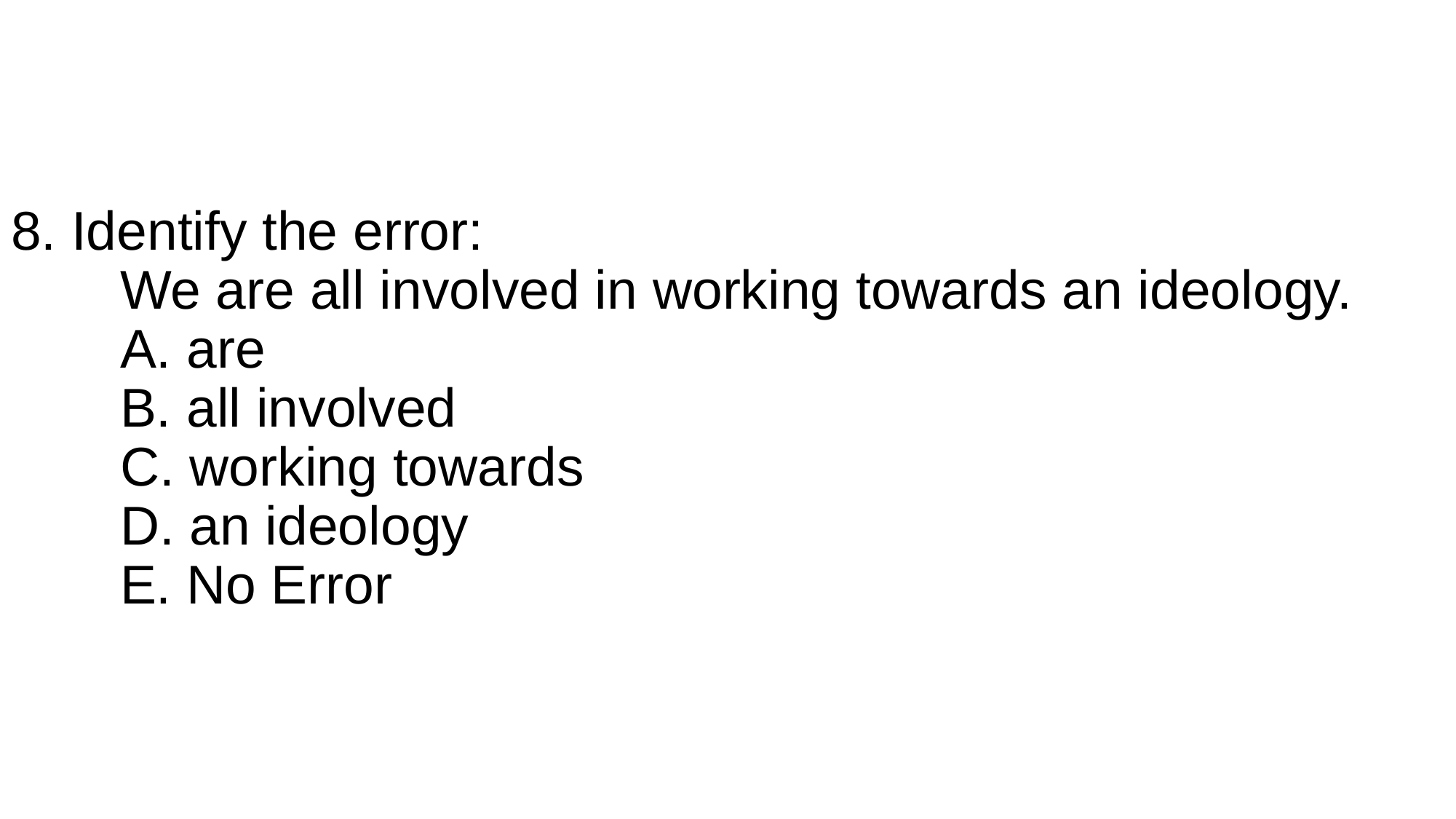

# 8. Identify the error: We are all involved in working towards an ideology. A. are B. all involved C. working towards D. an ideology E. No Error